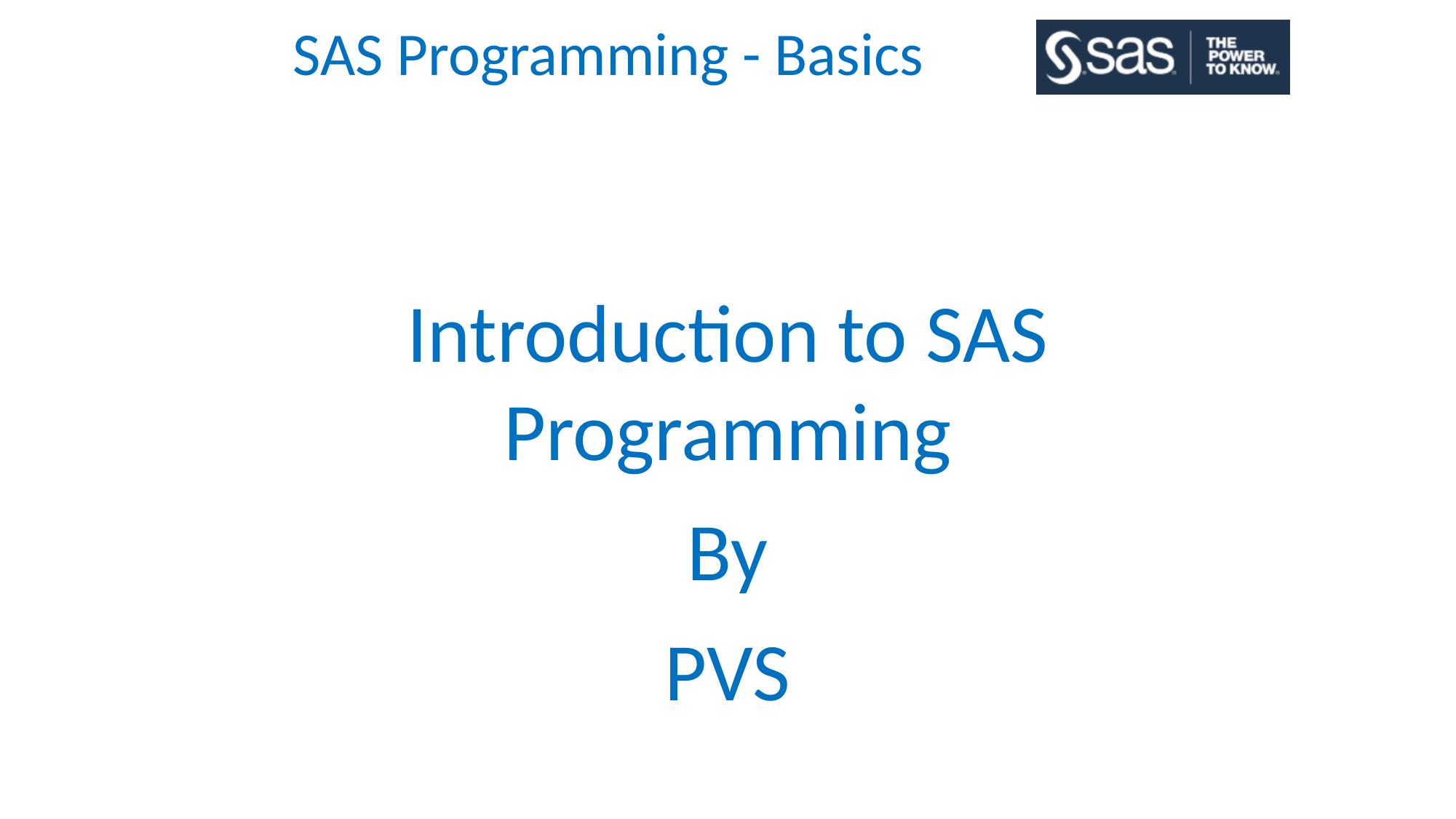

# SAS Programming - Basics
Introduction to SAS Programming

By

PVS